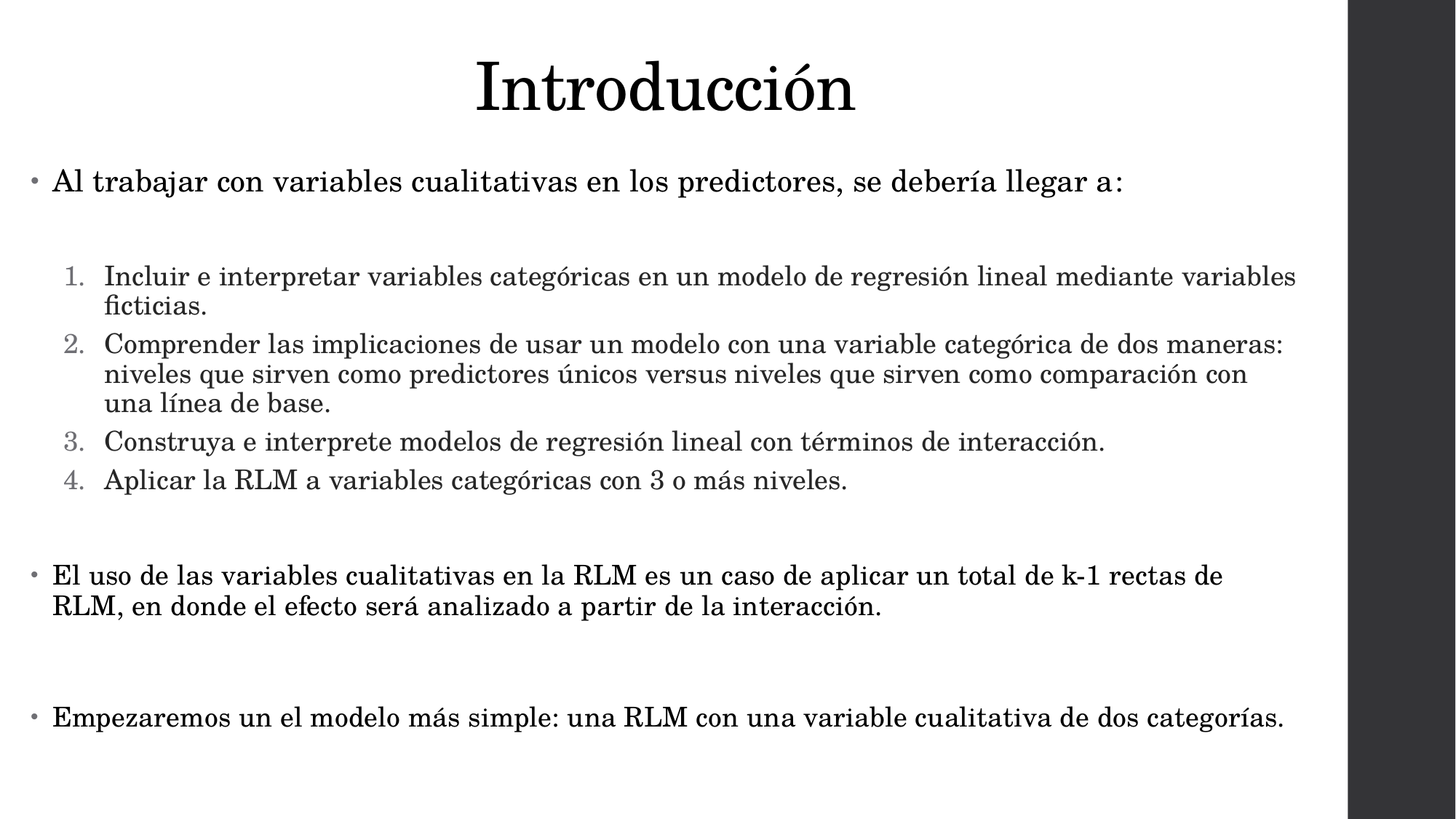

# Introducción
Al trabajar con variables cualitativas en los predictores, se debería llegar a:

Incluir e interpretar variables categóricas en un modelo de regresión lineal mediante variables ficticias.
Comprender las implicaciones de usar un modelo con una variable categórica de dos maneras: niveles que sirven como predictores únicos versus niveles que sirven como comparación con una línea de base.
Construya e interprete modelos de regresión lineal con términos de interacción.
Aplicar la RLM a variables categóricas con 3 o más niveles.

El uso de las variables cualitativas en la RLM es un caso de aplicar un total de k-1 rectas de RLM, en donde el efecto será analizado a partir de la interacción.

Empezaremos un el modelo más simple: una RLM con una variable cualitativa de dos categorías.